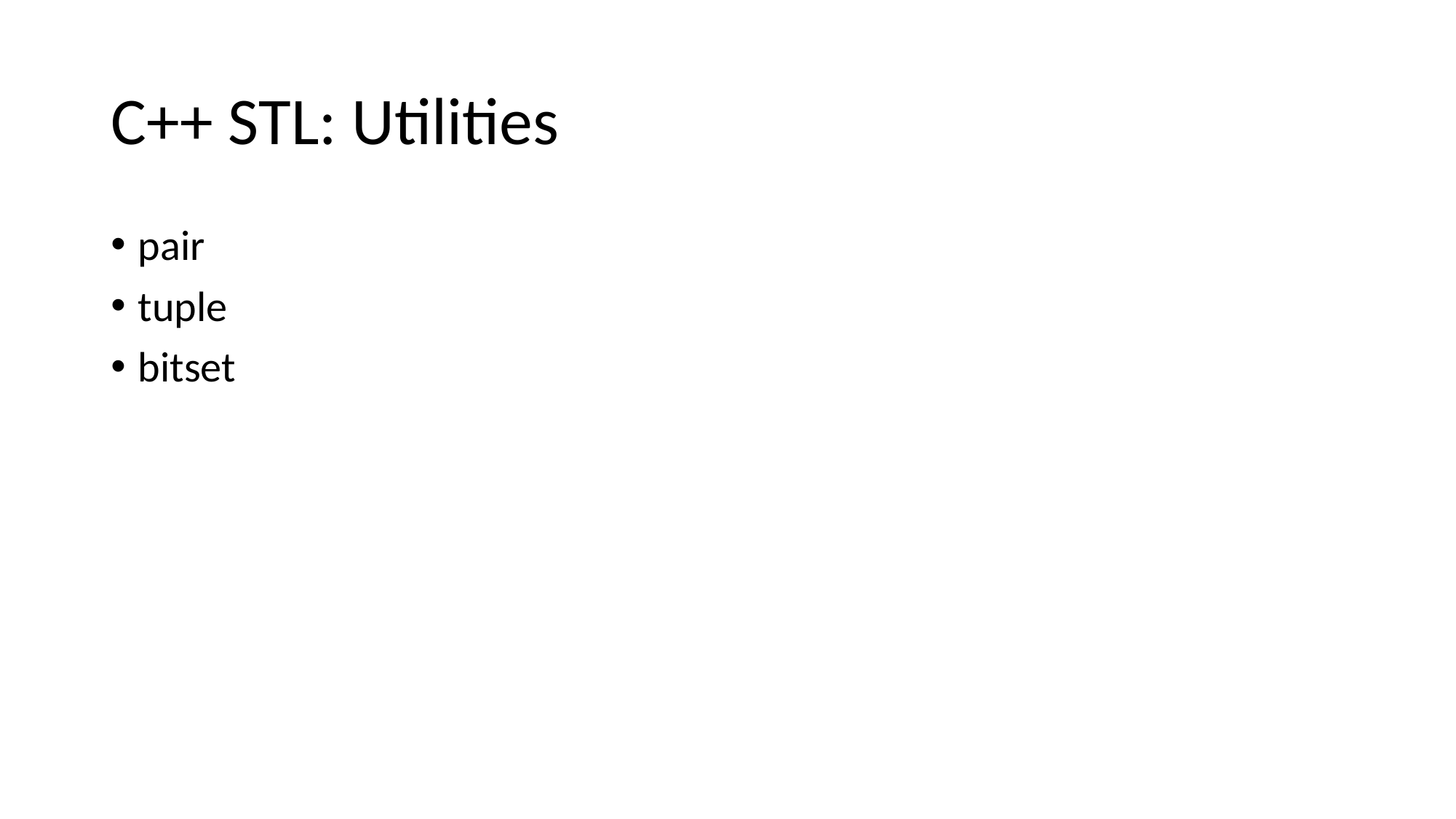

# C++ STL: Utilities
pair
tuple
bitset